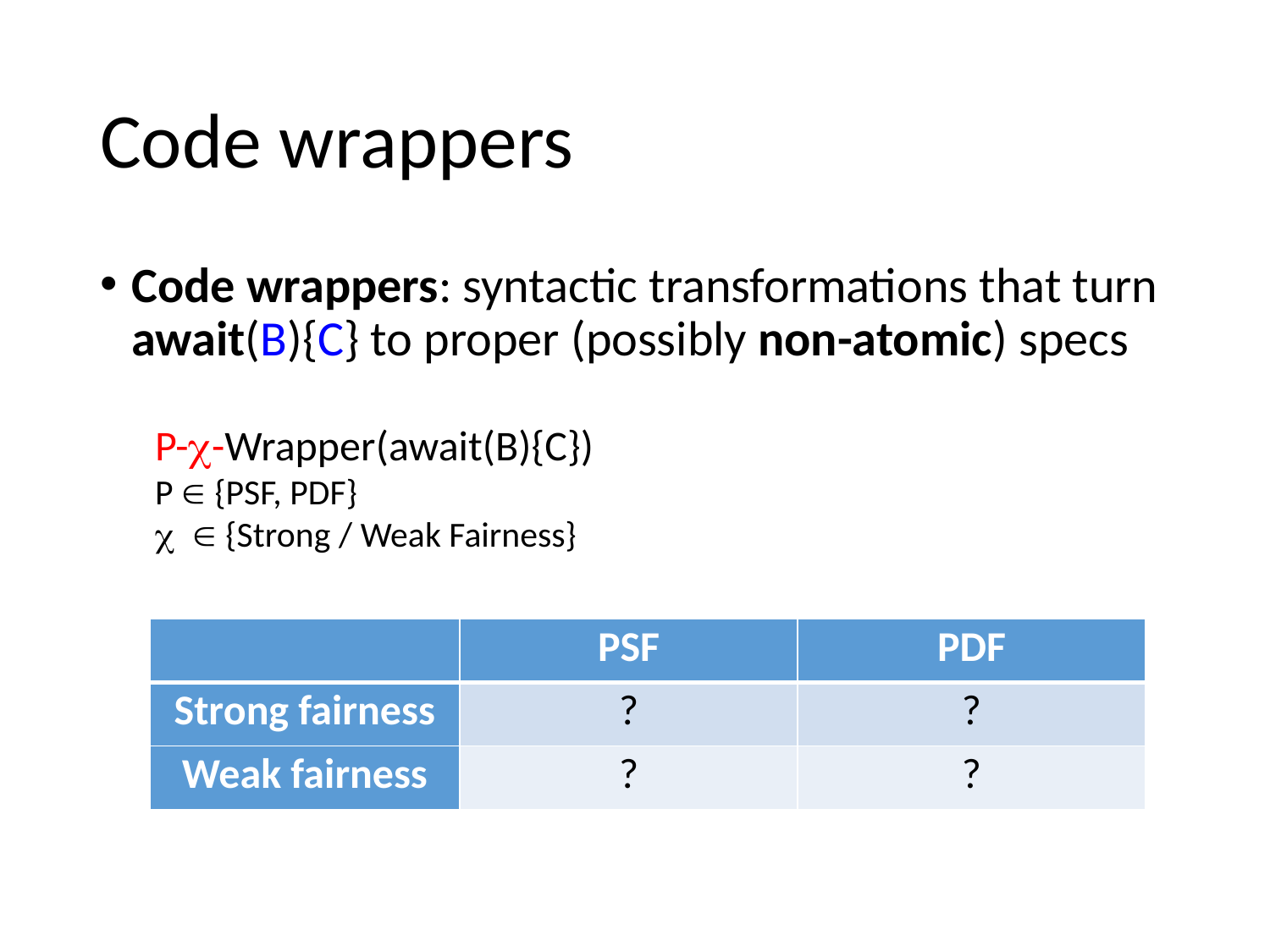

# Code wrappers
Code wrappers: syntactic transformations that turn await(B){C} to proper (possibly non-atomic) specs

P-χ-Wrapper(await(B){C})
P ∈ {PSF, PDF}
χ ∈ {Strong / Weak Fairness}
|  | PSF | PDF |
| --- | --- | --- |
| Strong fairness | ? | ? |
| Weak fairness | ? | ? |